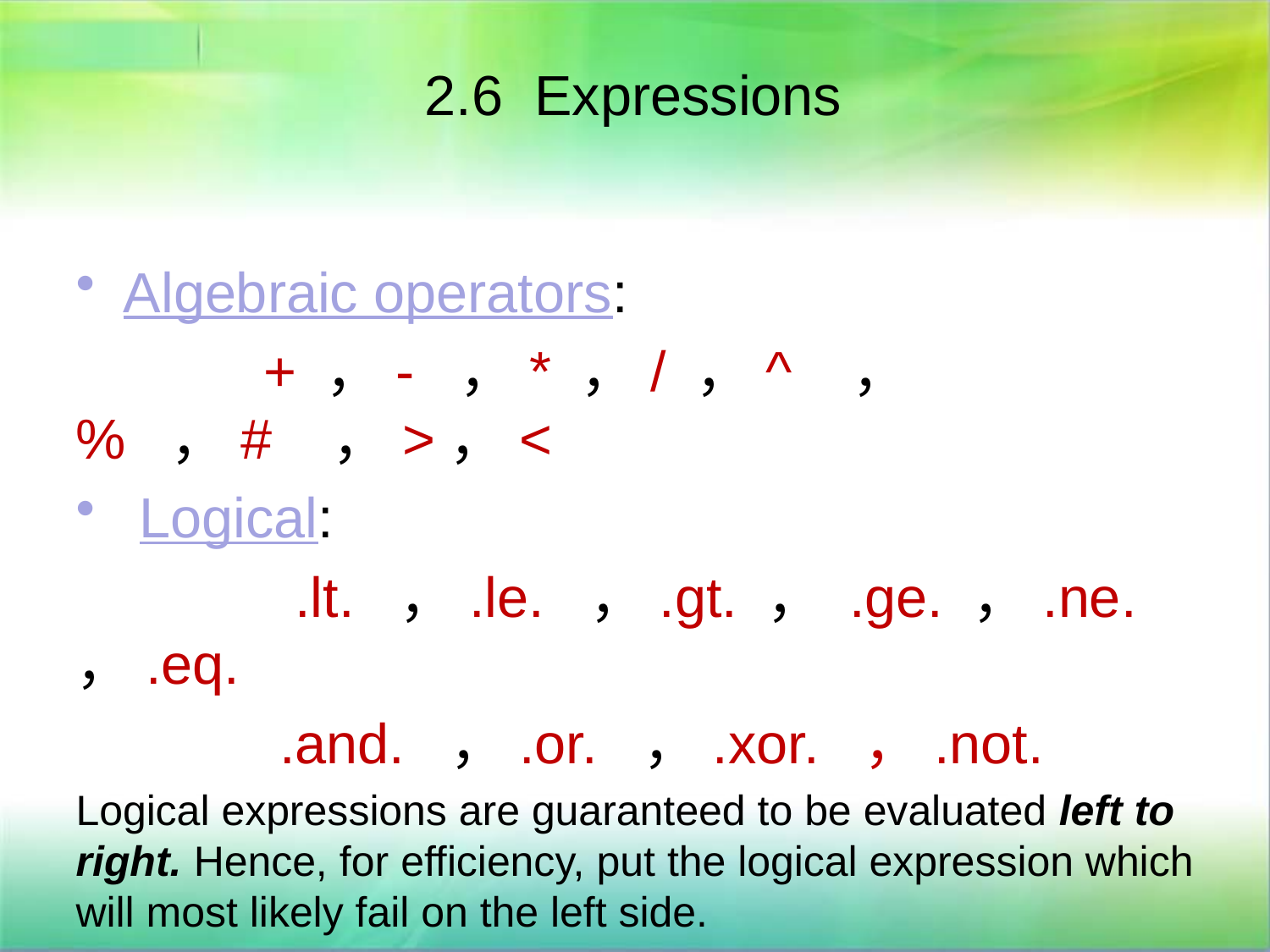

2.6  Expressions

Algebraic operators:
            + ，-  ，* ，/ ，^   ，%  ，#   ，>，<
Logical:
              .lt.  ，.le.  ，.gt. ， .ge. ，.ne. ，.eq.
             .and.  ，.or.  ，.xor.  ，.not.
Logical expressions are guaranteed to be evaluated left to right. Hence, for efficiency, put the logical expression which will most likely fail on the left side.